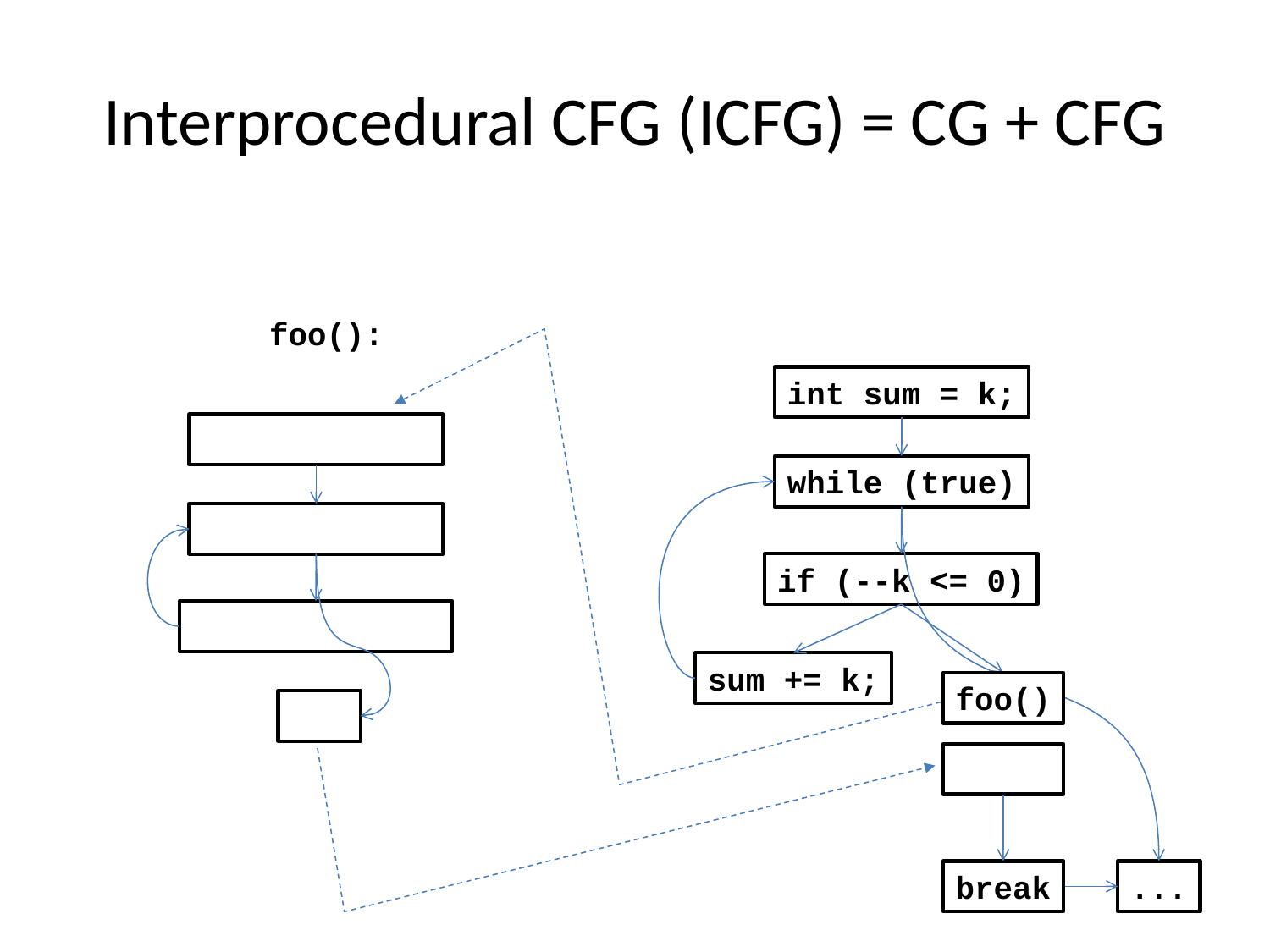

# Interprocedural CFG (ICFG) = CG + CFG
foo():

int sum = k;
int sum = k;
while (true)
if (--k <= 0)
...
while (true)
if (--k <= 0)
sum += k;
foo()
foo()

break
...